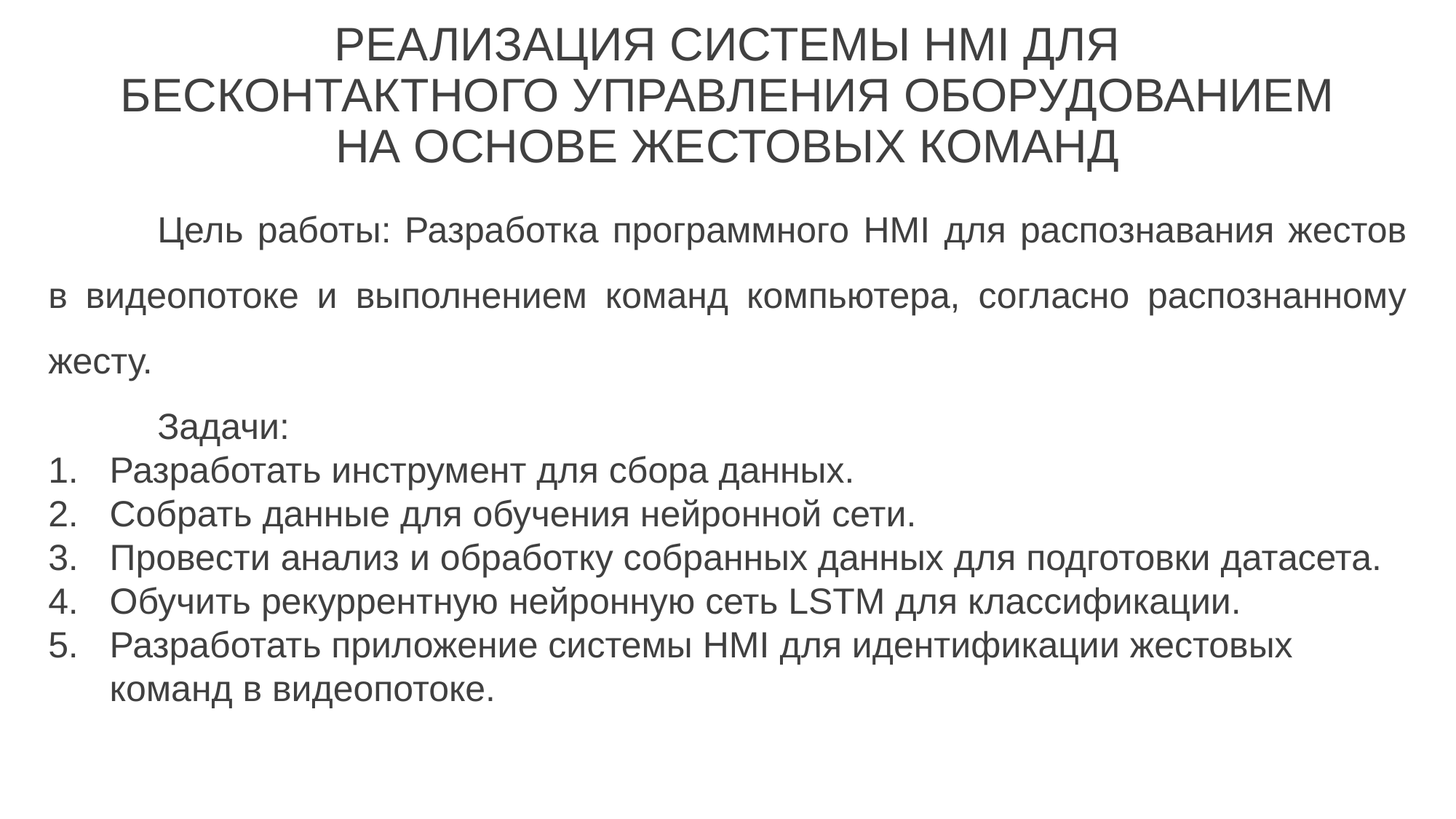

# РЕАЛИЗАЦИЯ СИСТЕМЫ HMI ДЛЯ БЕСКОНТАКТНОГО УПРАВЛЕНИЯ ОБОРУДОВАНИЕМ НА ОСНОВЕ ЖЕСТОВЫХ КОМАНД
	Цель работы: Разработка программного HMI для распознавания жестов в видеопотоке и выполнением команд компьютера, согласно распознанному жесту.
	Задачи:
Разработать инструмент для сбора данных.
Собрать данные для обучения нейронной сети.
Провести анализ и обработку собранных данных для подготовки датасета.
Обучить рекуррентную нейронную сеть LSTM для классификации.
Разработать приложение системы HMI для идентификации жестовых команд в видеопотоке.